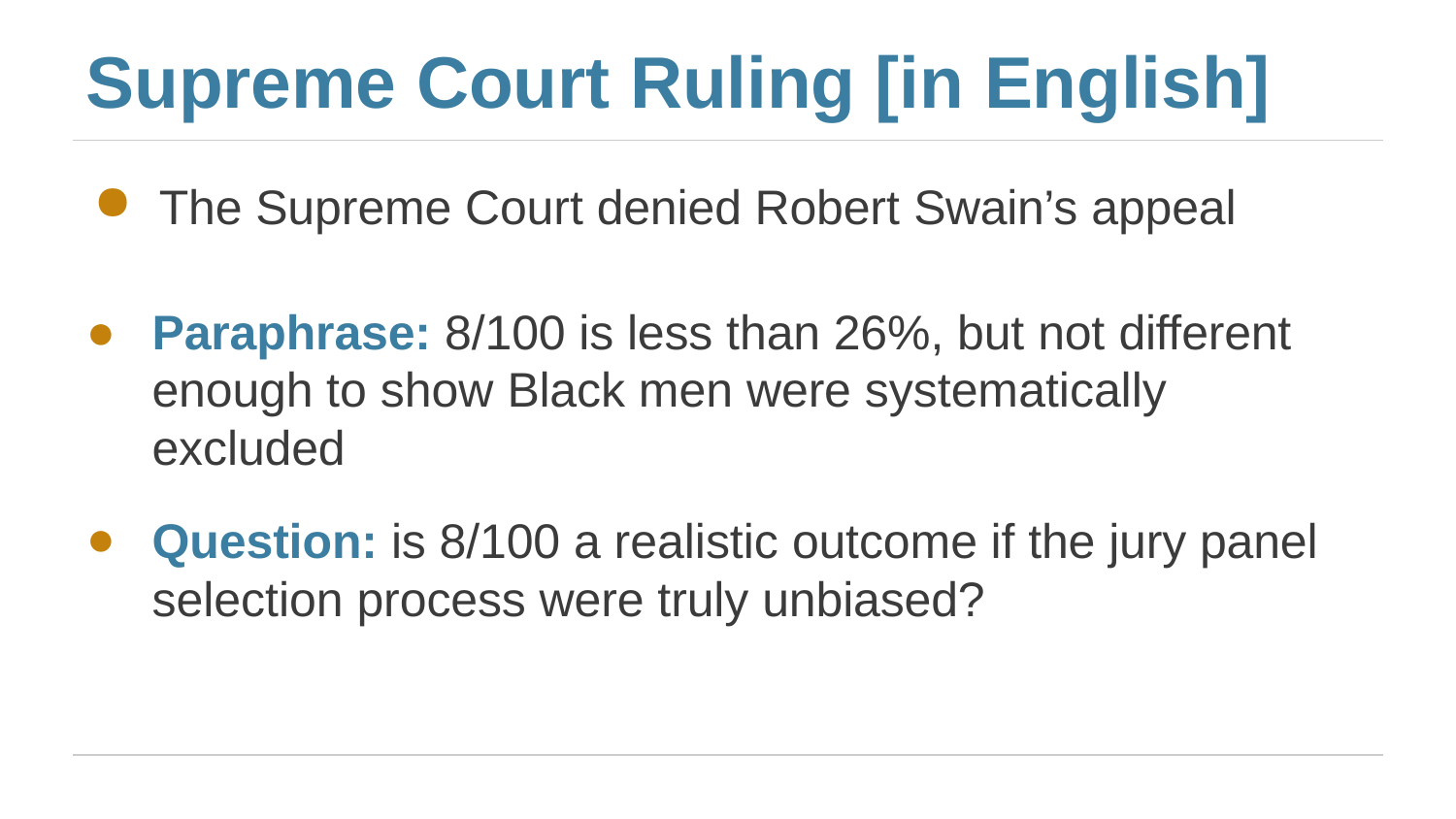

# Supreme Court Ruling [in English]
The Supreme Court denied Robert Swain’s appeal

Paraphrase: 8/100 is less than 26%, but not different  enough to show Black men were systematically  excluded
Question: is 8/100 a realistic outcome if the jury panel  selection process were truly unbiased?